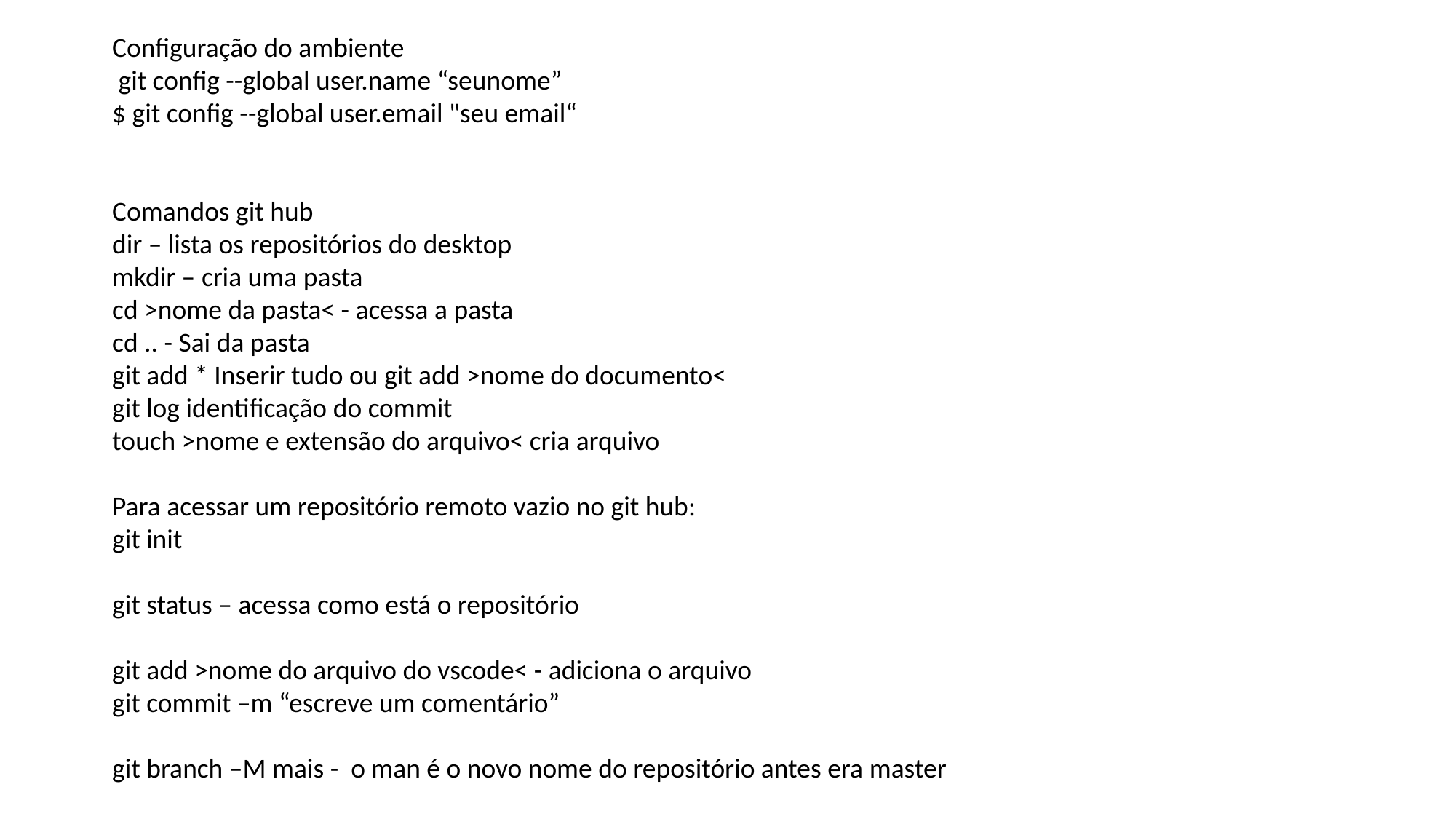

Configuração do ambiente
 git config --global user.name “seunome”
$ git config --global user.email "seu email“

Comandos git hub
dir – lista os repositórios do desktop
mkdir – cria uma pasta
cd >nome da pasta< - acessa a pasta
cd .. - Sai da pasta
git add * Inserir tudo ou git add >nome do documento<
git log identificação do commit
touch >nome e extensão do arquivo< cria arquivo

Para acessar um repositório remoto vazio no git hub:
git init

git status – acessa como está o repositório

git add >nome do arquivo do vscode< - adiciona o arquivo
git commit –m “escreve um comentário”

git branch –M mais -  o man é o novo nome do repositório antes era master